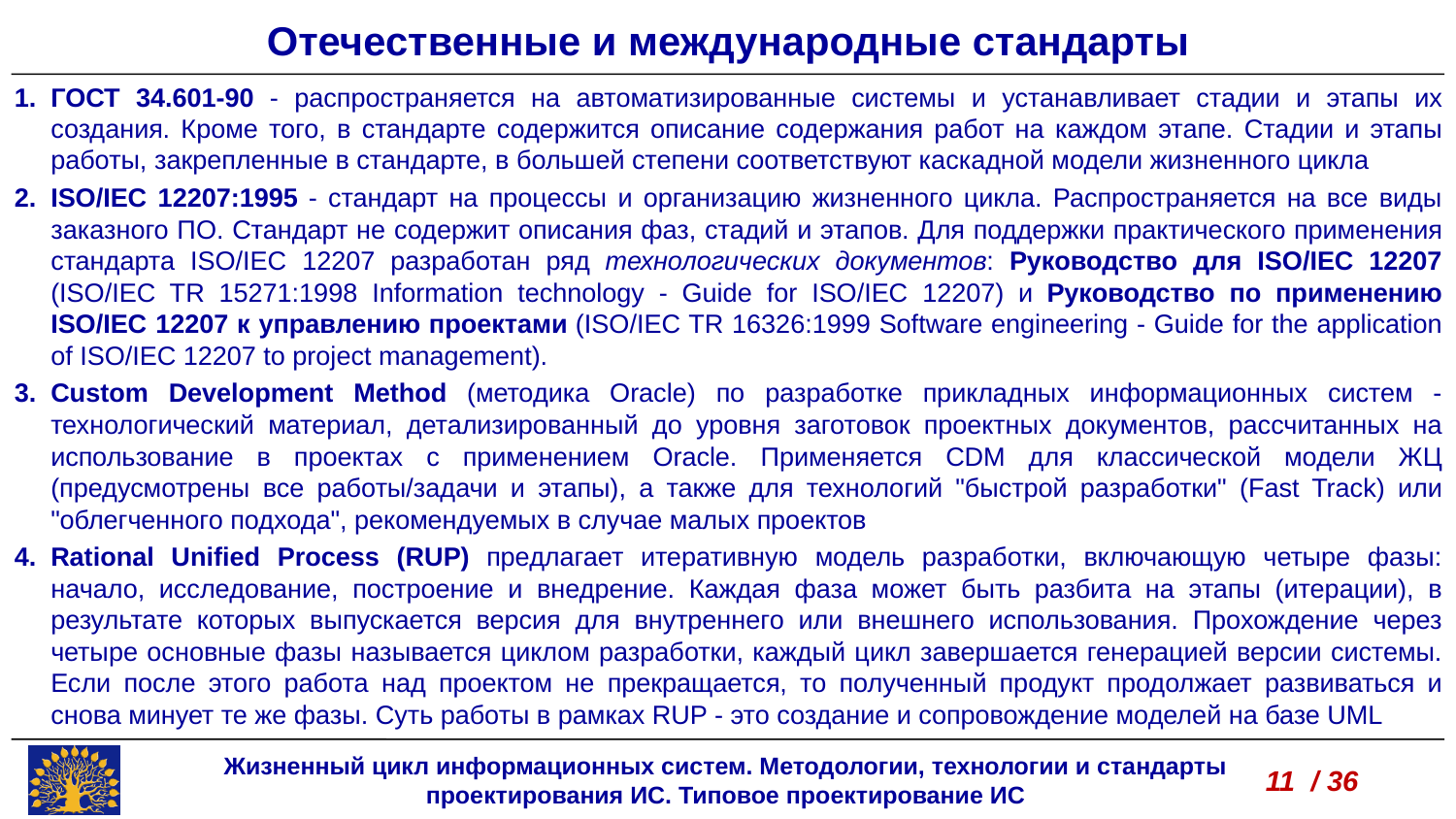

Отечественные и международные стандарты
ГОСТ 34.601-90 - распространяется на автоматизированные системы и устанавливает стадии и этапы их создания. Кроме того, в стандарте содержится описание содержания работ на каждом этапе. Стадии и этапы работы, закрепленные в стандарте, в большей степени соответствуют каскадной модели жизненного цикла
ISO/IEC 12207:1995 - стандарт на процессы и организацию жизненного цикла. Распространяется на все виды заказного ПО. Стандарт не содержит описания фаз, стадий и этапов. Для поддержки практического применения стандарта ISO/IEC 12207 разработан ряд технологических документов: Руководство для ISO/IEC 12207 (ISO/IEC TR 15271:1998 Information technology - Guide for ISO/IEC 12207) и Руководство по применению ISO/IEC 12207 к управлению проектами (ISO/IEC TR 16326:1999 Software engineering - Guide for the application of ISO/IEC 12207 to project management).
Custom Development Method (методика Oracle) по разработке прикладных информационных систем - технологический материал, детализированный до уровня заготовок проектных документов, рассчитанных на использование в проектах с применением Oracle. Применяется CDM для классической модели ЖЦ (предусмотрены все работы/задачи и этапы), а также для технологий "быстрой разработки" (Fast Track) или "облегченного подхода", рекомендуемых в случае малых проектов
Rational Unified Process (RUP) предлагает итеративную модель разработки, включающую четыре фазы: начало, исследование, построение и внедрение. Каждая фаза может быть разбита на этапы (итерации), в результате которых выпускается версия для внутреннего или внешнего использования. Прохождение через четыре основные фазы называется циклом разработки, каждый цикл завершается генерацией версии системы. Если после этого работа над проектом не прекращается, то полученный продукт продолжает развиваться и снова минует те же фазы. Суть работы в рамках RUP - это создание и сопровождение моделей на базе UML